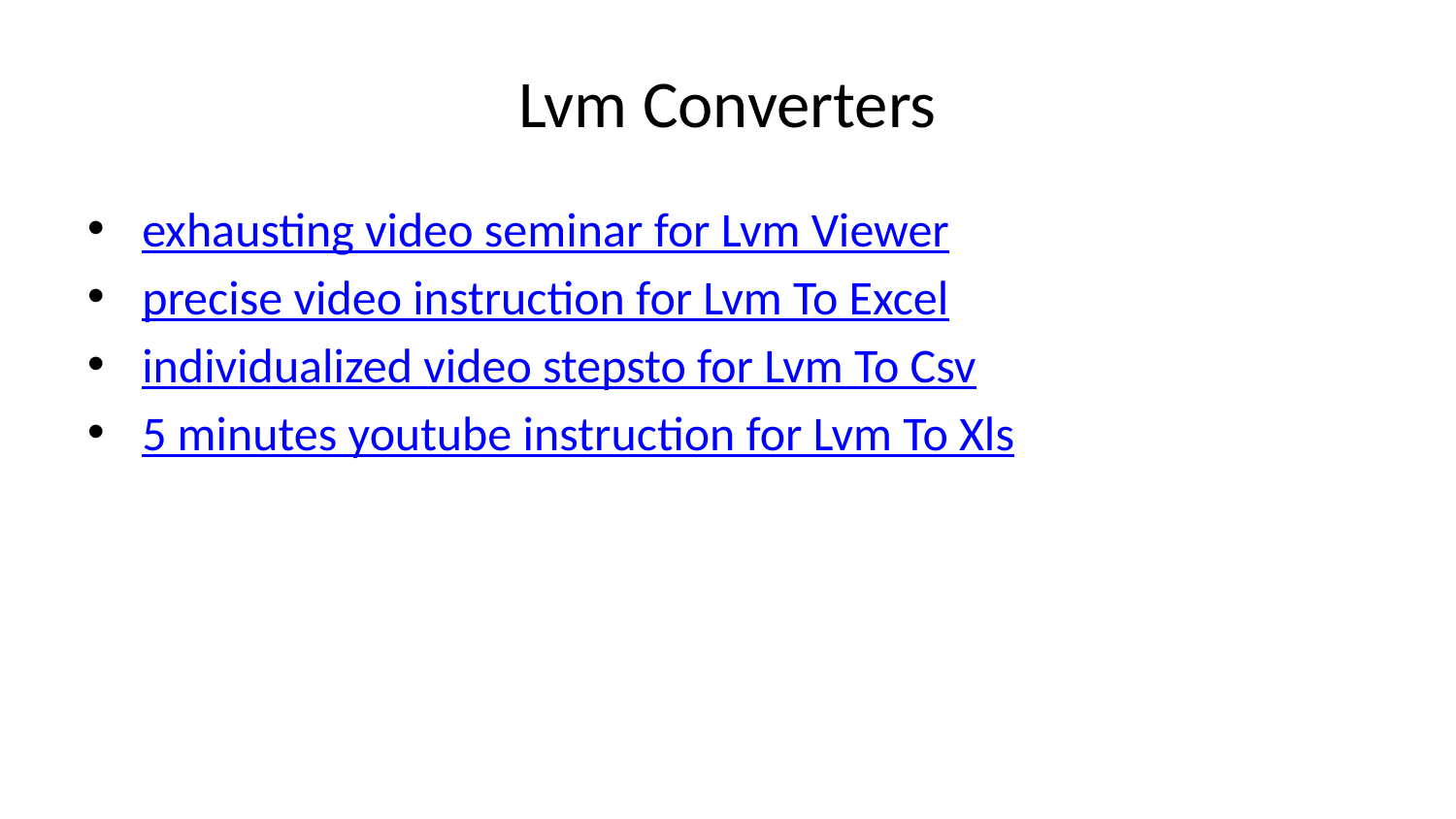

# Lvm Converters
exhausting video seminar for Lvm Viewer
precise video instruction for Lvm To Excel
individualized video stepsto for Lvm To Csv
5 minutes youtube instruction for Lvm To Xls